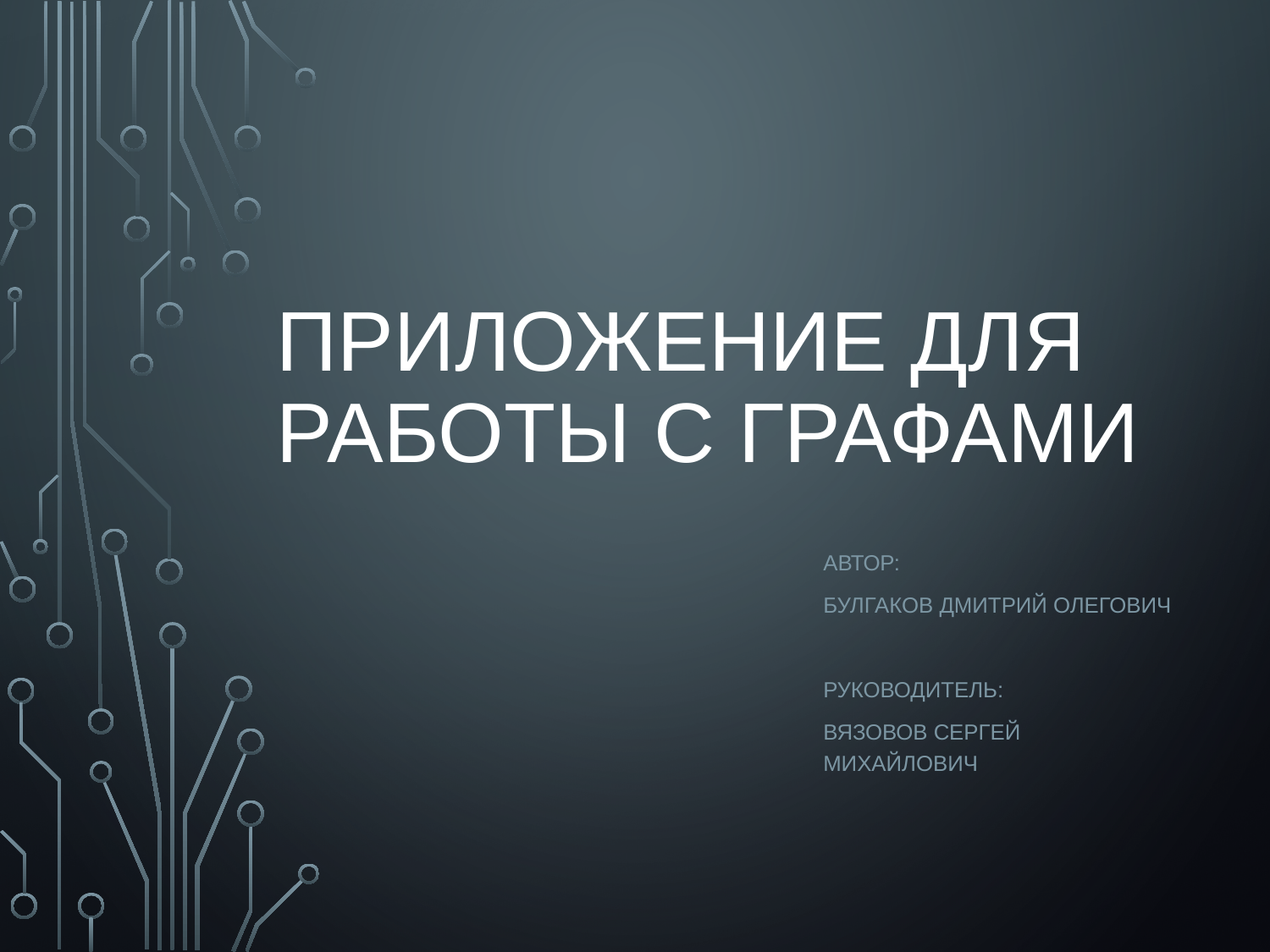

# Приложение для работы с графами
Автор:
Булгаков дмитрий олегович

Руководитель:
вязовов Сергей михайлович